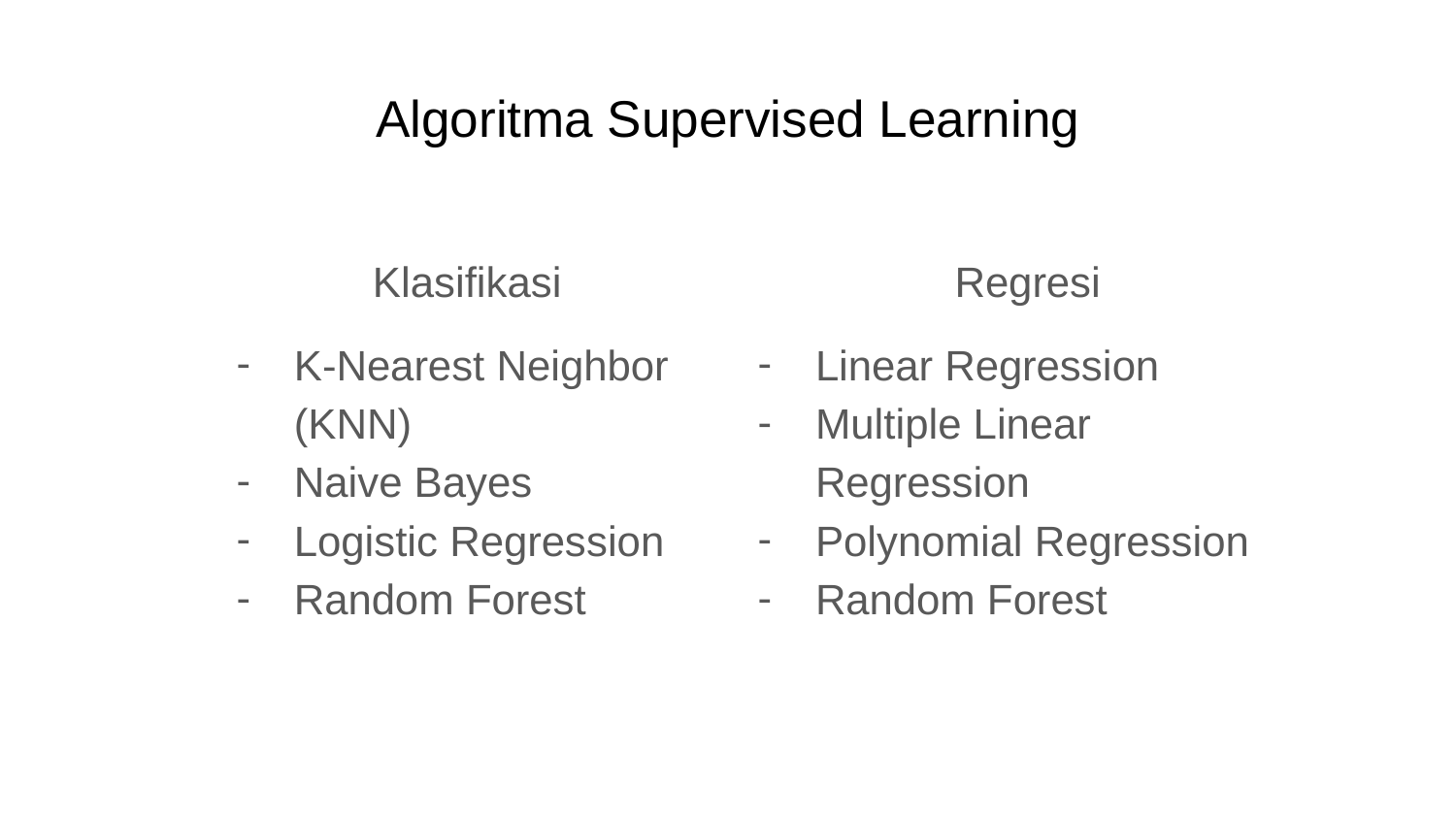

# Algoritma Supervised Learning
Klasifikasi
K-Nearest Neighbor (KNN)
Naive Bayes
Logistic Regression
Random Forest
Regresi
Linear Regression
Multiple Linear Regression
Polynomial Regression
Random Forest